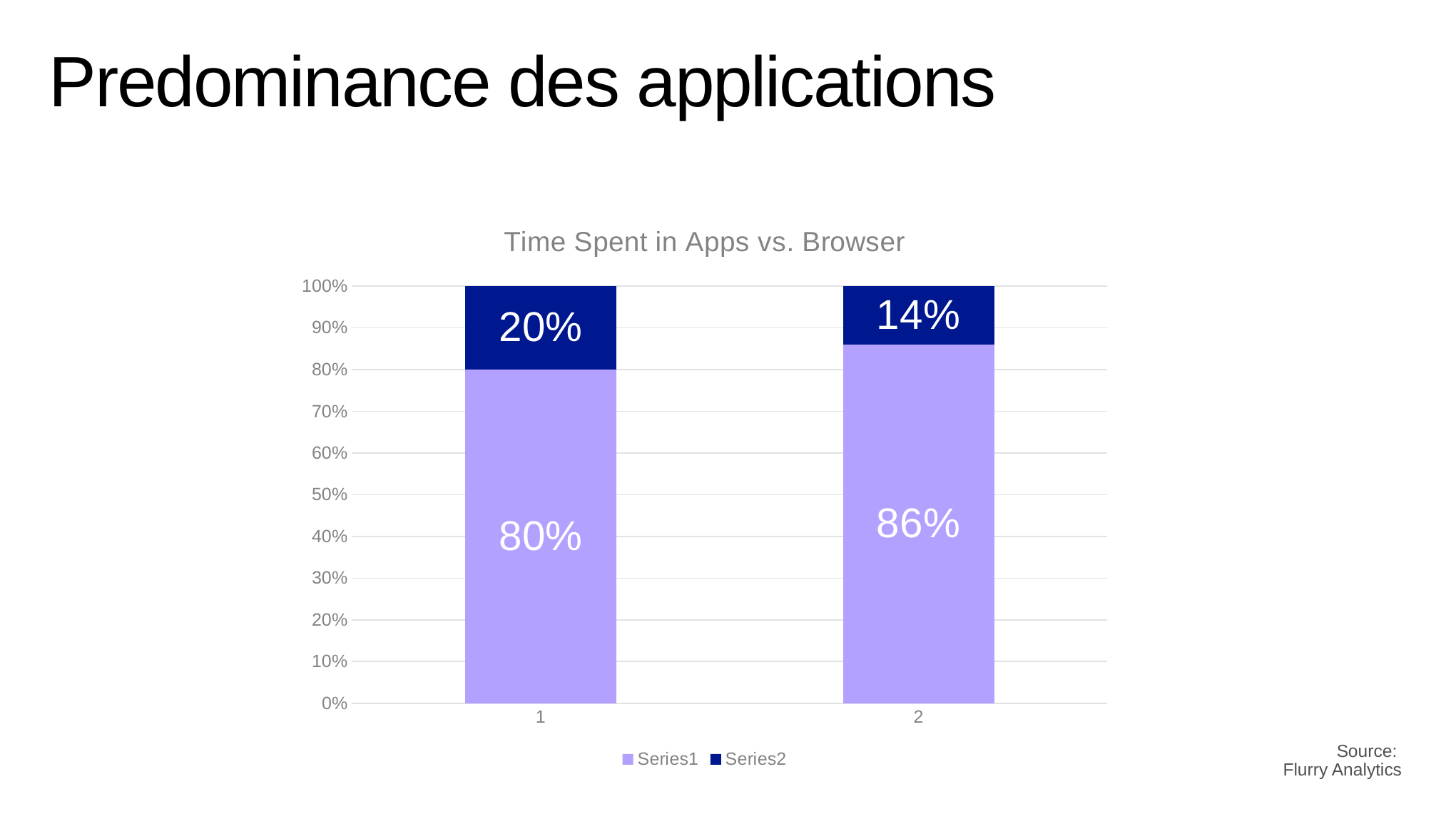

# Predominance des applications

### Chart: Time Spent in Apps vs. Browser

| Category |  |  |
|---|---|---|
Source:
Flurry Analytics